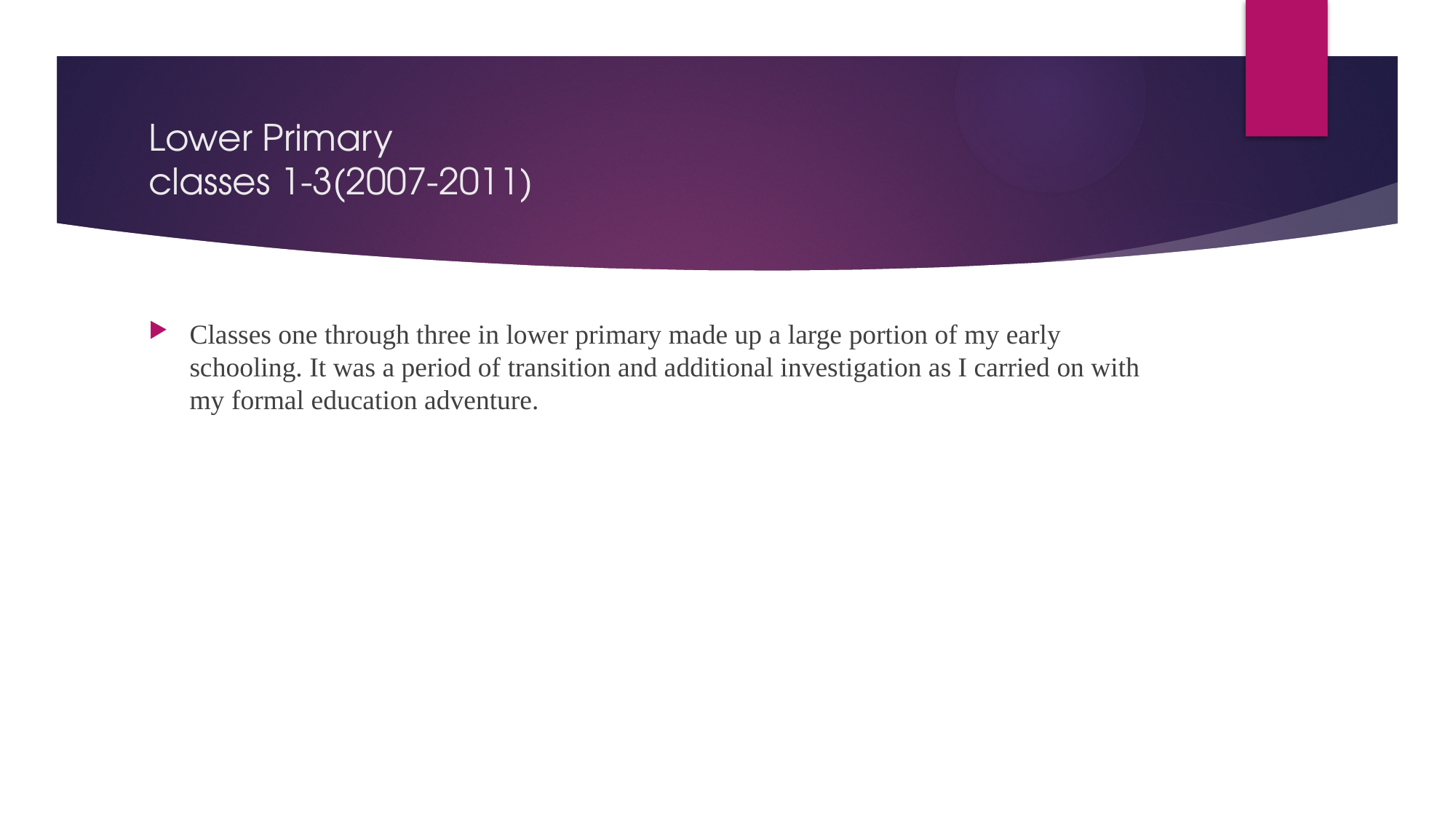

# Lower Primary classes 1-3(2007-2011)
Classes one through three in lower primary made up a large portion of my early schooling. It was a period of transition and additional investigation as I carried on with my formal education adventure.